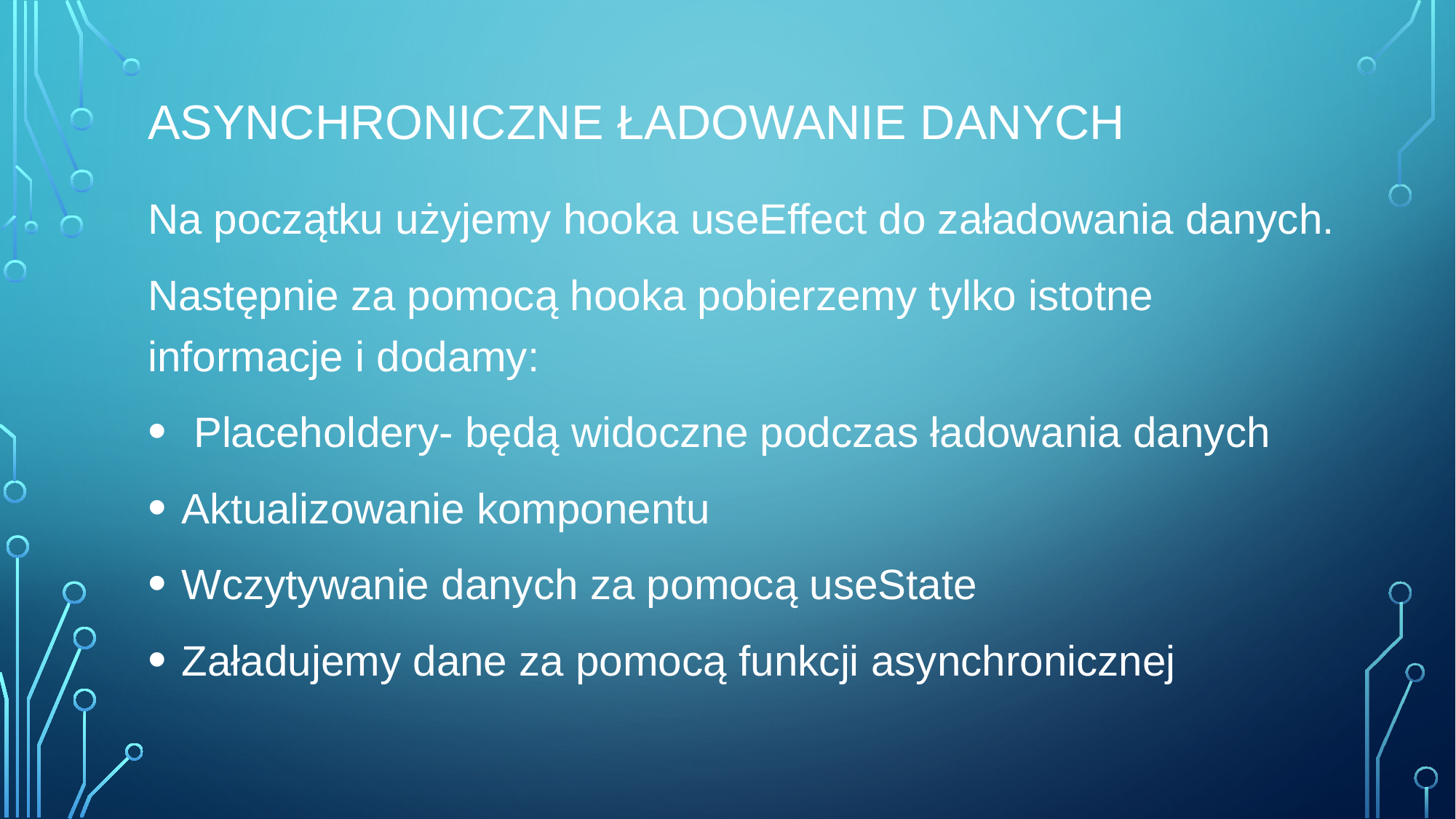

# Asynchroniczne ładowanie danych
Na początku użyjemy hooka useEffect do załadowania danych.
Następnie za pomocą hooka pobierzemy tylko istotne informacje i dodamy:
 Placeholdery- będą widoczne podczas ładowania danych
Aktualizowanie komponentu
Wczytywanie danych za pomocą useState
Załadujemy dane za pomocą funkcji asynchronicznej